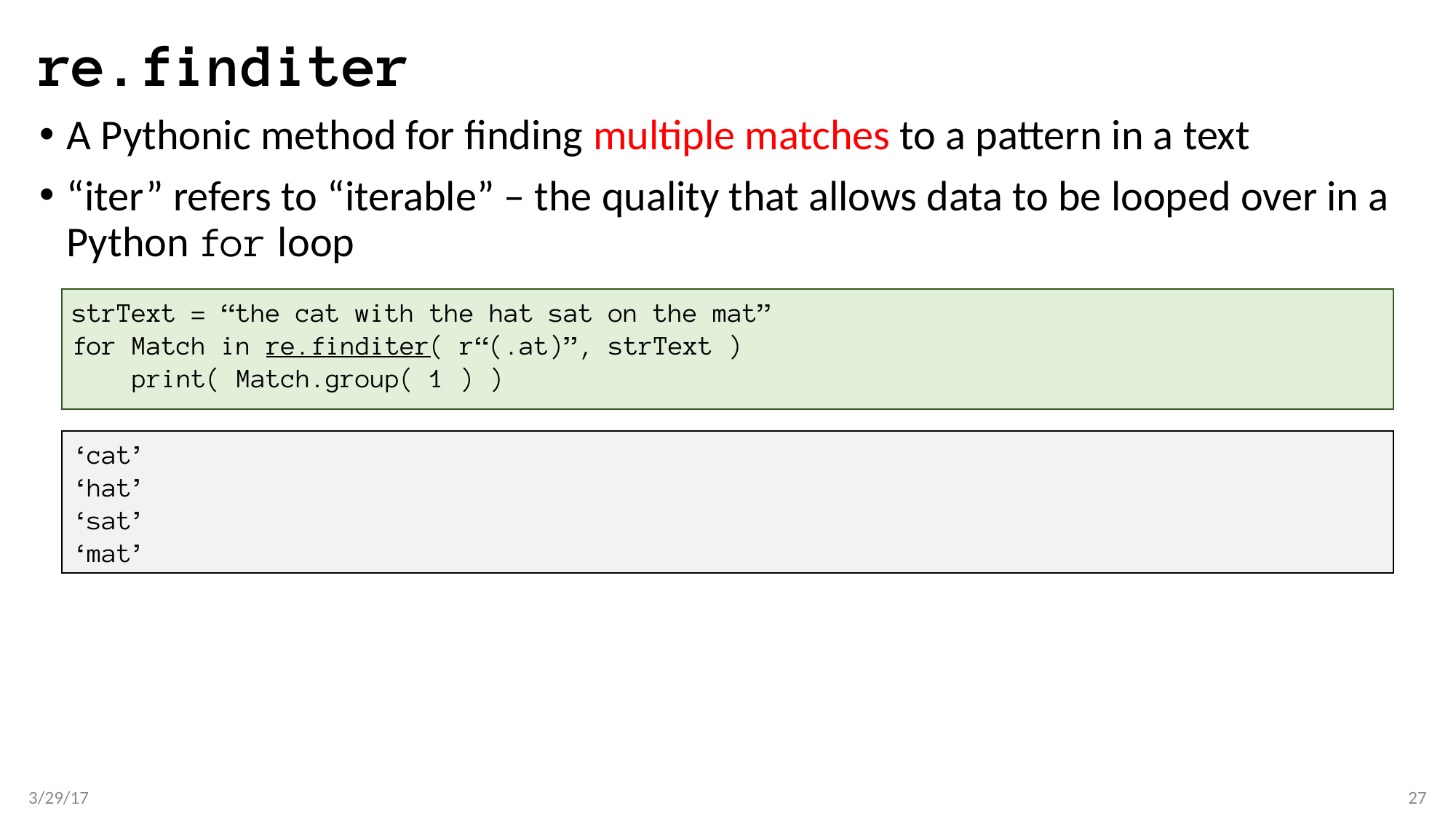

# re.finditer
A Pythonic method for finding multiple matches to a pattern in a text
“iter” refers to “iterable” – the quality that allows data to be looped over in a Python for loop
strText = “the cat with the hat sat on the mat”
for Match in re.finditer( r“(.at)”, strText )
    print( Match.group( 1 ) )
‘cat’
‘hat’
‘sat’
‘mat’

3/29/17
27